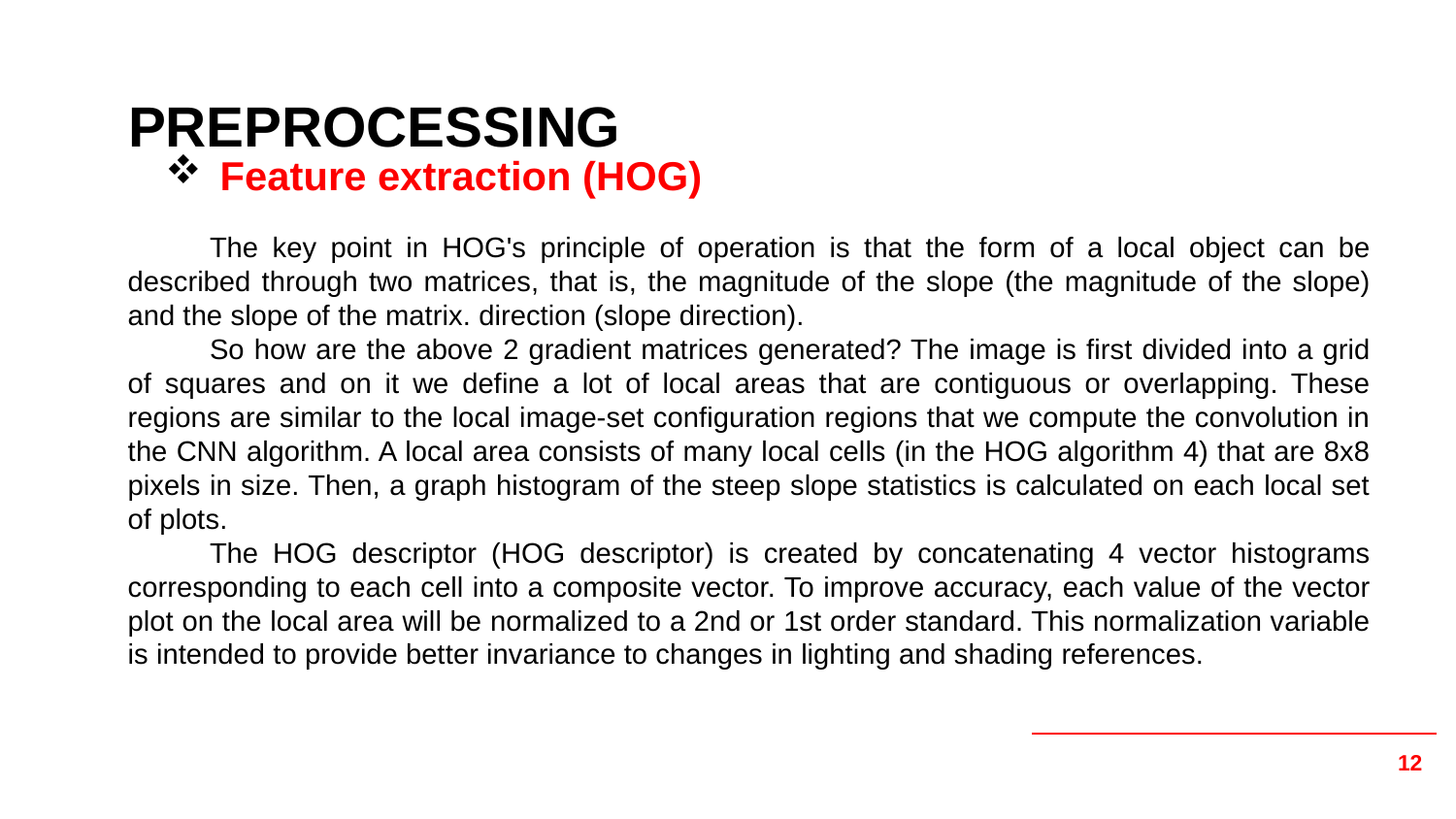

# PREPROCESSING
Feature extraction (HOG)
The key point in HOG's principle of operation is that the form of a local object can be described through two matrices, that is, the magnitude of the slope (the magnitude of the slope) and the slope of the matrix. direction (slope direction).
So how are the above 2 gradient matrices generated? The image is first divided into a grid of squares and on it we define a lot of local areas that are contiguous or overlapping. These regions are similar to the local image-set configuration regions that we compute the convolution in the CNN algorithm. A local area consists of many local cells (in the HOG algorithm 4) that are 8x8 pixels in size. Then, a graph histogram of the steep slope statistics is calculated on each local set of plots.
The HOG descriptor (HOG descriptor) is created by concatenating 4 vector histograms corresponding to each cell into a composite vector. To improve accuracy, each value of the vector plot on the local area will be normalized to a 2nd or 1st order standard. This normalization variable is intended to provide better invariance to changes in lighting and shading references.